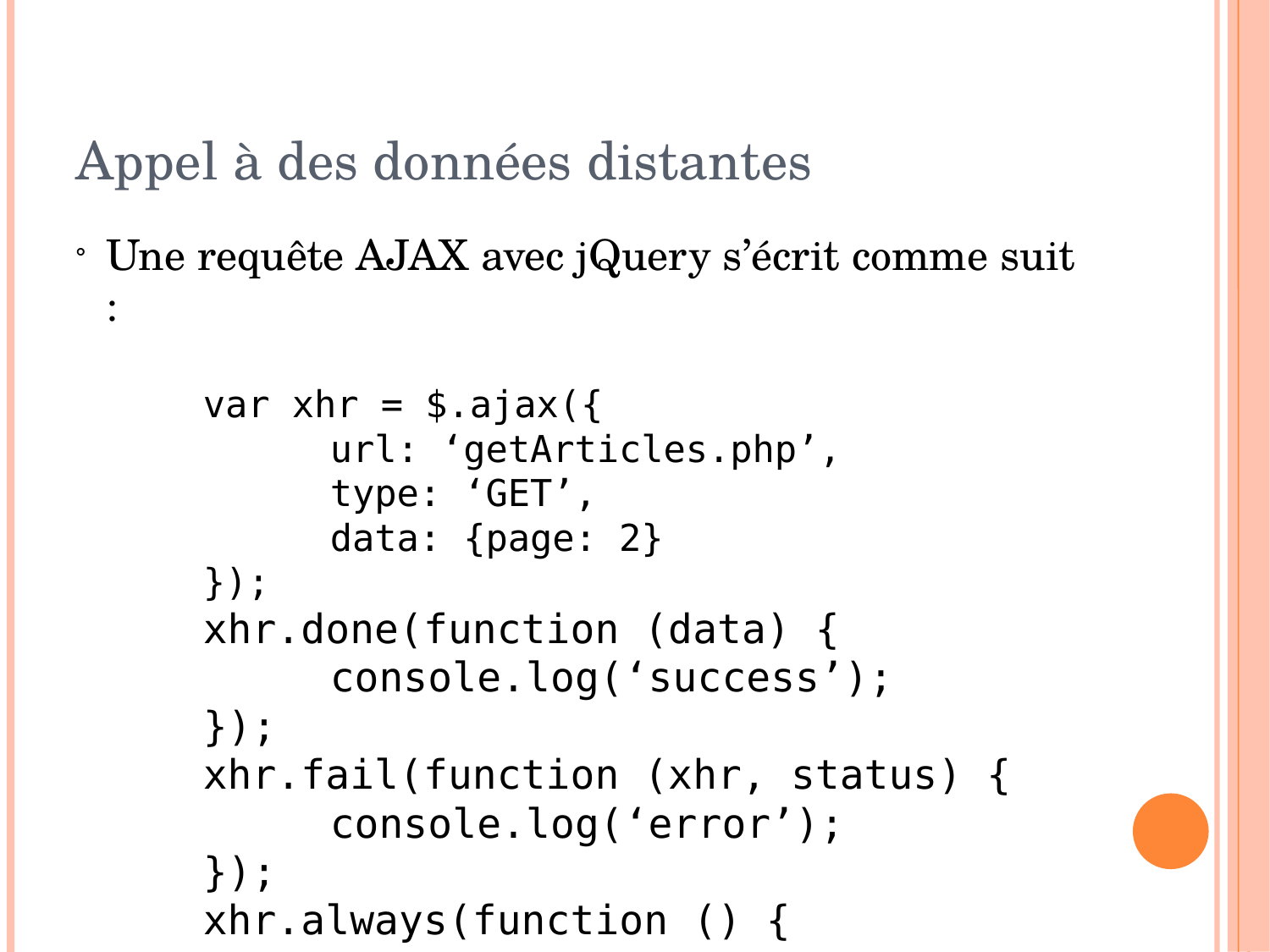

Appel à des données distantes
Une requête AJAX avec jQuery s’écrit comme suit :

	var xhr = $.ajax({
		url: ‘getArticles.php’,
		type: ‘GET’,
		data: {page: 2}
	});
	xhr.done(function (data) {
		console.log(‘success’);
	});
	xhr.fail(function (xhr, status) {
		console.log(‘error’);
	});
	xhr.always(function () {
		console.log(‘complete’);
	});